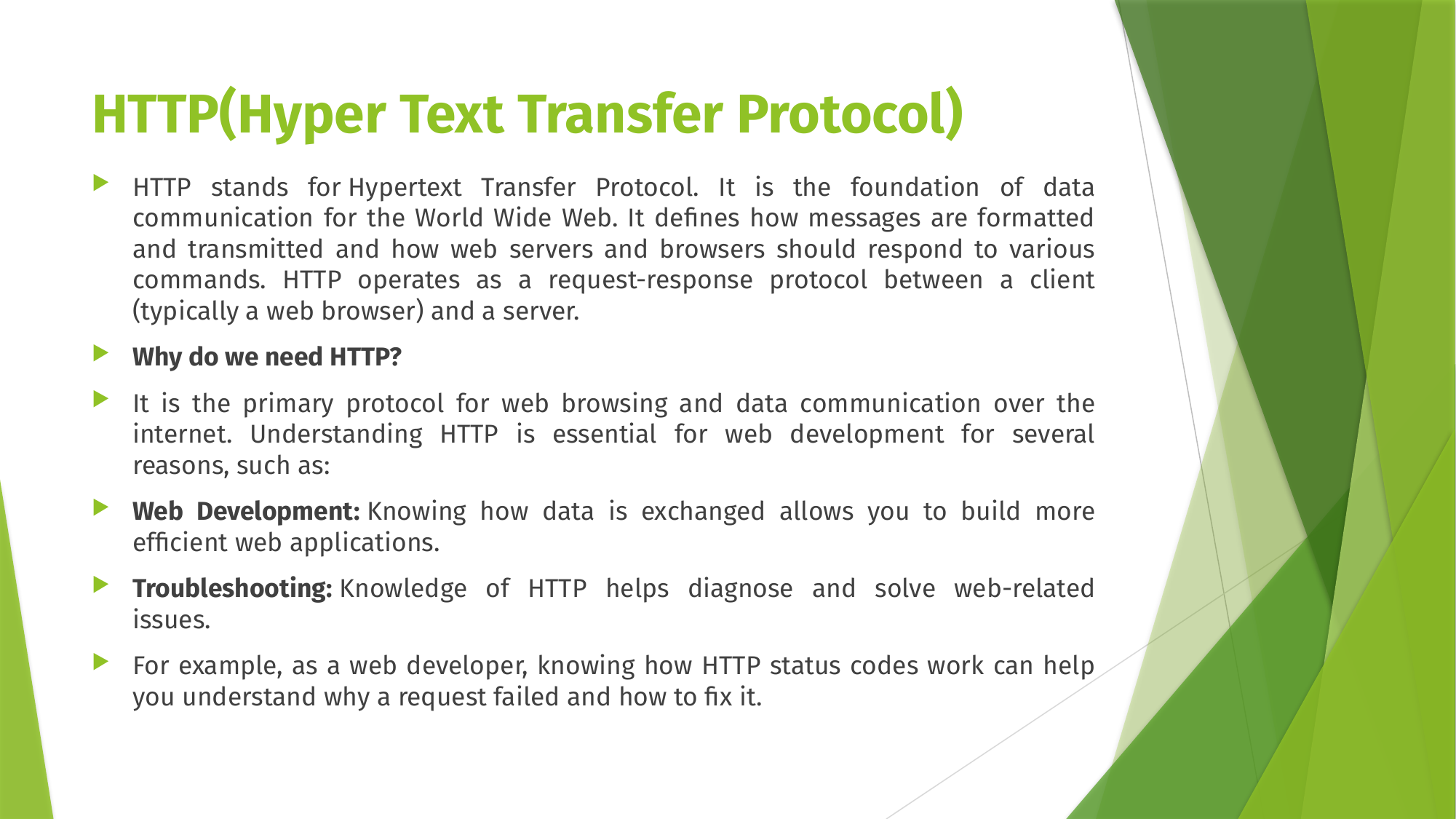

# HTTP(Hyper Text Transfer Protocol)
HTTP stands for Hypertext Transfer Protocol. It is the foundation of data communication for the World Wide Web. It defines how messages are formatted and transmitted and how web servers and browsers should respond to various commands. HTTP operates as a request-response protocol between a client (typically a web browser) and a server.
Why do we need HTTP?
It is the primary protocol for web browsing and data communication over the internet. Understanding HTTP is essential for web development for several reasons, such as:
Web Development: Knowing how data is exchanged allows you to build more efficient web applications.
Troubleshooting: Knowledge of HTTP helps diagnose and solve web-related issues.
For example, as a web developer, knowing how HTTP status codes work can help you understand why a request failed and how to fix it.